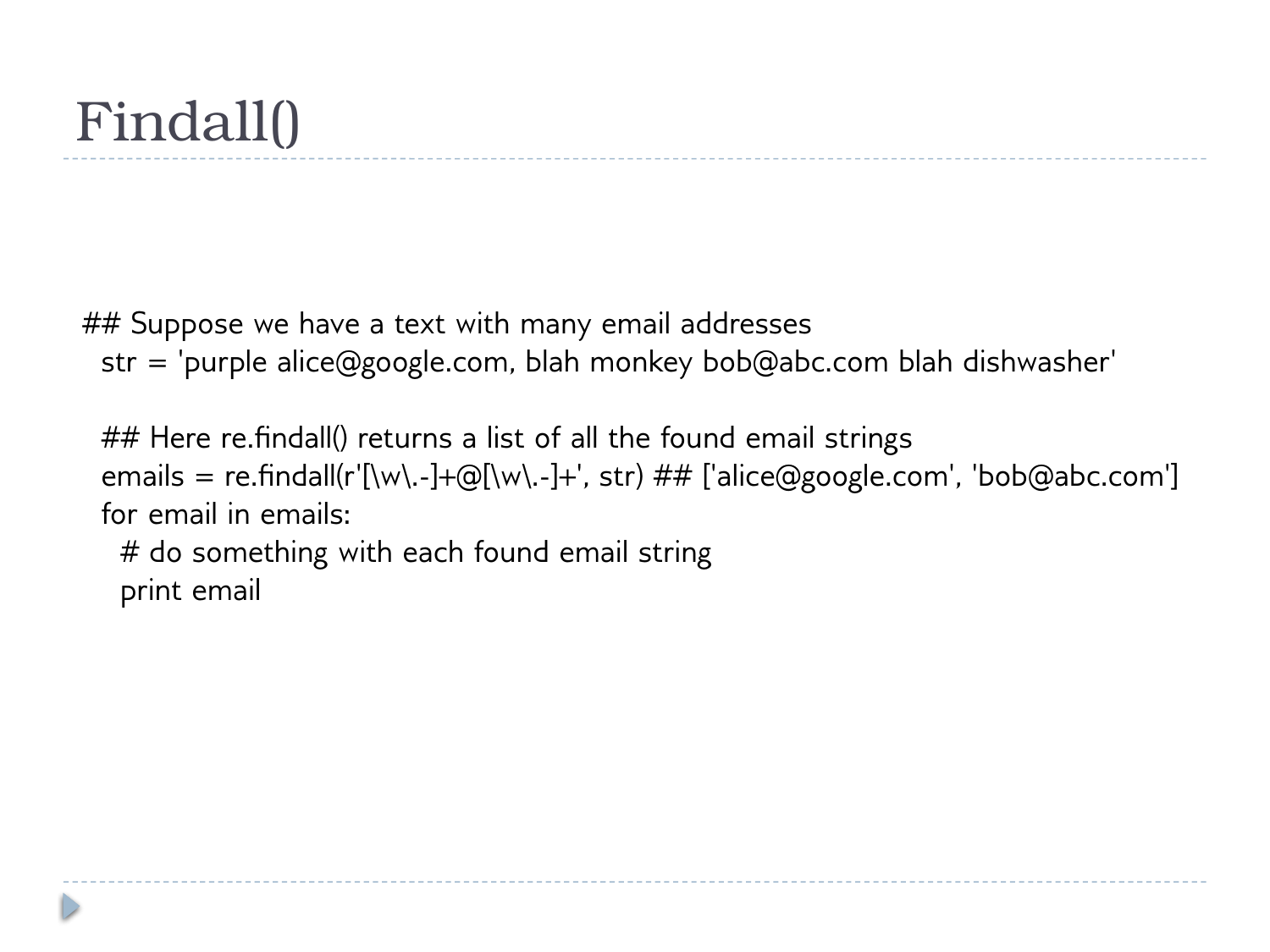

# Findall()
## Suppose we have a text with many email addresses   str = 'purple alice@google.com, blah monkey bob@abc.com blah dishwasher'   ## Here re.findall() returns a list of all the found email strings   emails = re.findall(r'[\w\.-]+@[\w\.-]+', str) ## ['alice@google.com', 'bob@abc.com']   for email in emails:     # do something with each found email string     print email